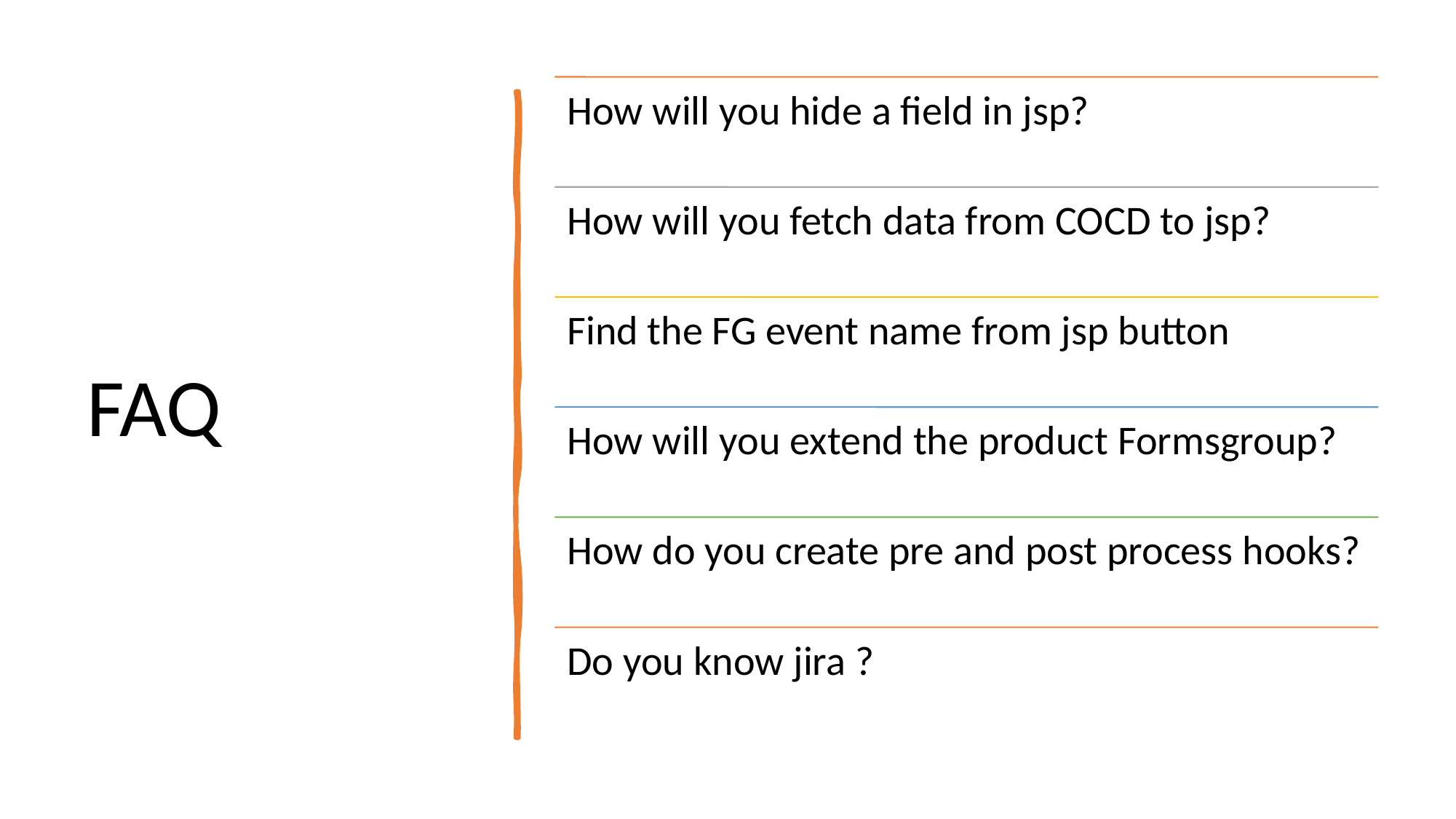

How will you hide a field in jsp?
How will you fetch data from COCD to jsp?
Find the FG event name from jsp button
How will you extend the product Formsgroup?
How do you create pre and post process hooks?
Do you know jira ?
# FAQ